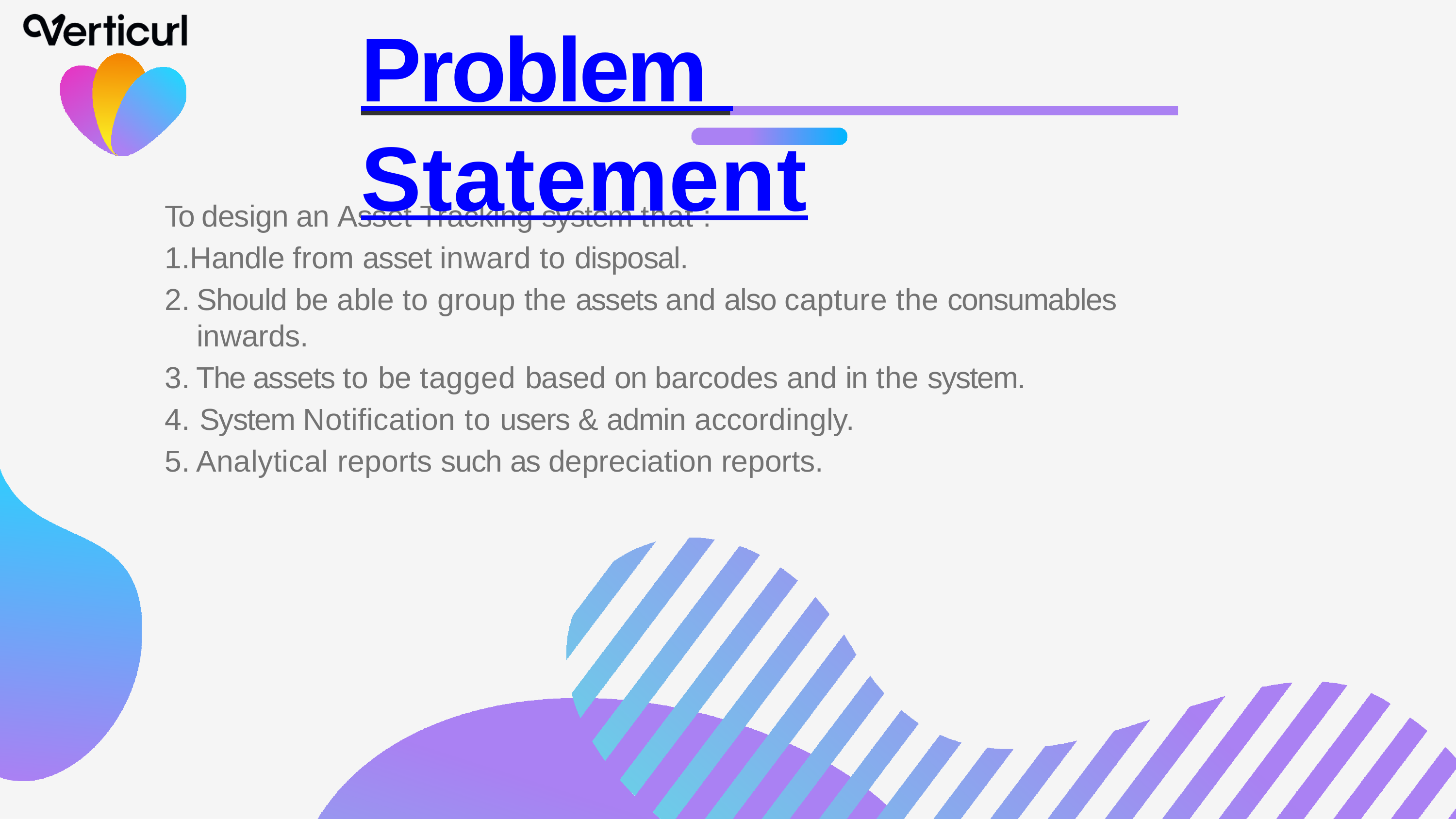

# Problem Statement

To design an Asset Tracking system that :
Handle from asset inward to disposal.
Should be able to group the assets and also capture the consumables inwards.
The assets to be tagged based on barcodes and in the system.
System Notification to users & admin accordingly.
Analytical reports such as depreciation reports.